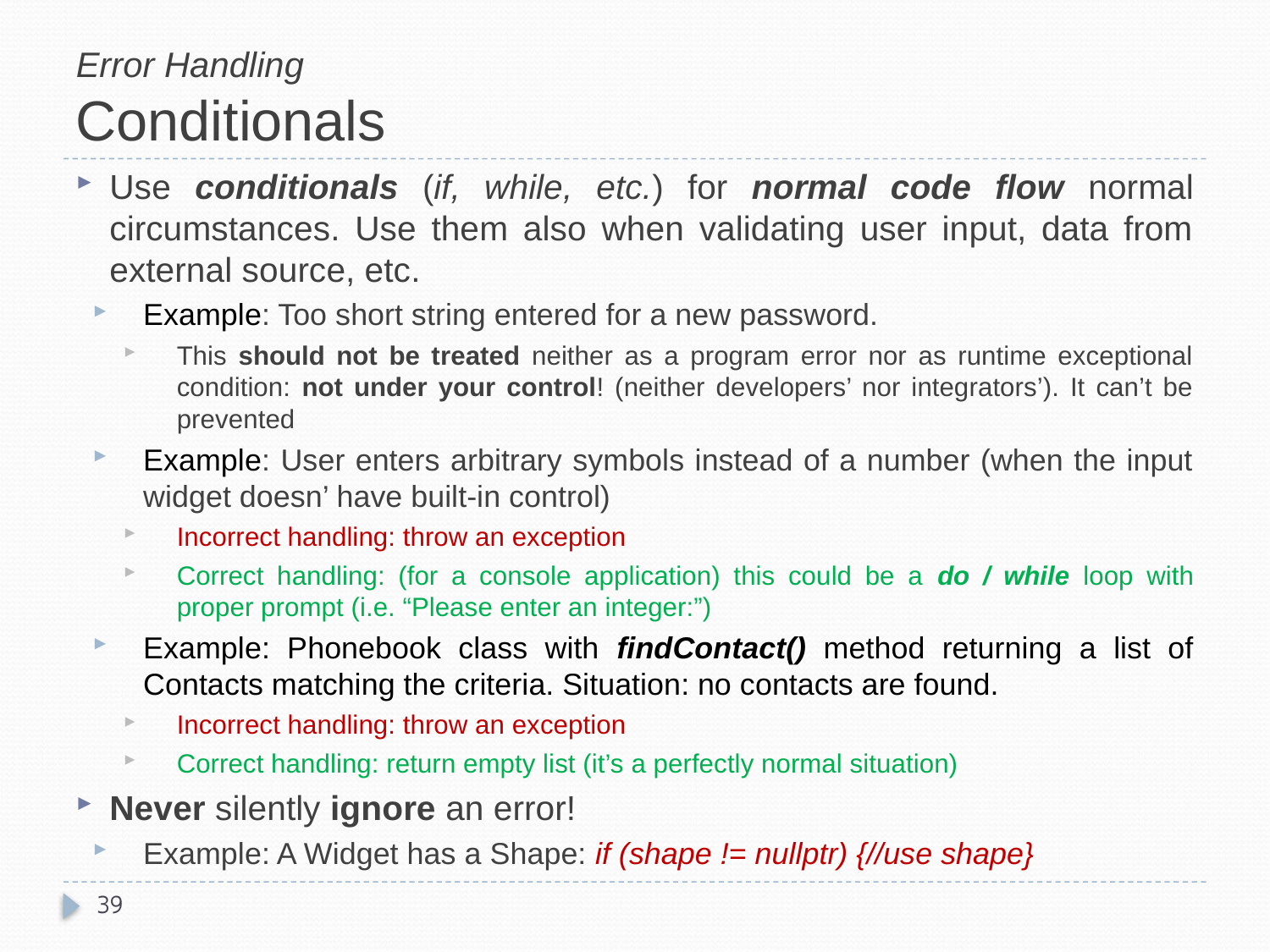

# Error Handling Conditionals
Use conditionals (if, while, etc.) for normal code flow normal circumstances. Use them also when validating user input, data from external source, etc.
Example: Too short string entered for a new password.
This should not be treated neither as a program error nor as runtime exceptional condition: not under your control! (neither developers’ nor integrators’). It can’t be prevented
Example: User enters arbitrary symbols instead of a number (when the input widget doesn’ have built-in control)
Incorrect handling: throw an exception
Correct handling: (for a console application) this could be a do / while loop with proper prompt (i.e. “Please enter an integer:”)
Example: Phonebook class with findContact() method returning a list of Contacts matching the criteria. Situation: no contacts are found.
Incorrect handling: throw an exception
Correct handling: return empty list (it’s a perfectly normal situation)
Never silently ignore an error!
Example: A Widget has a Shape: if (shape != nullptr) {//use shape}
39